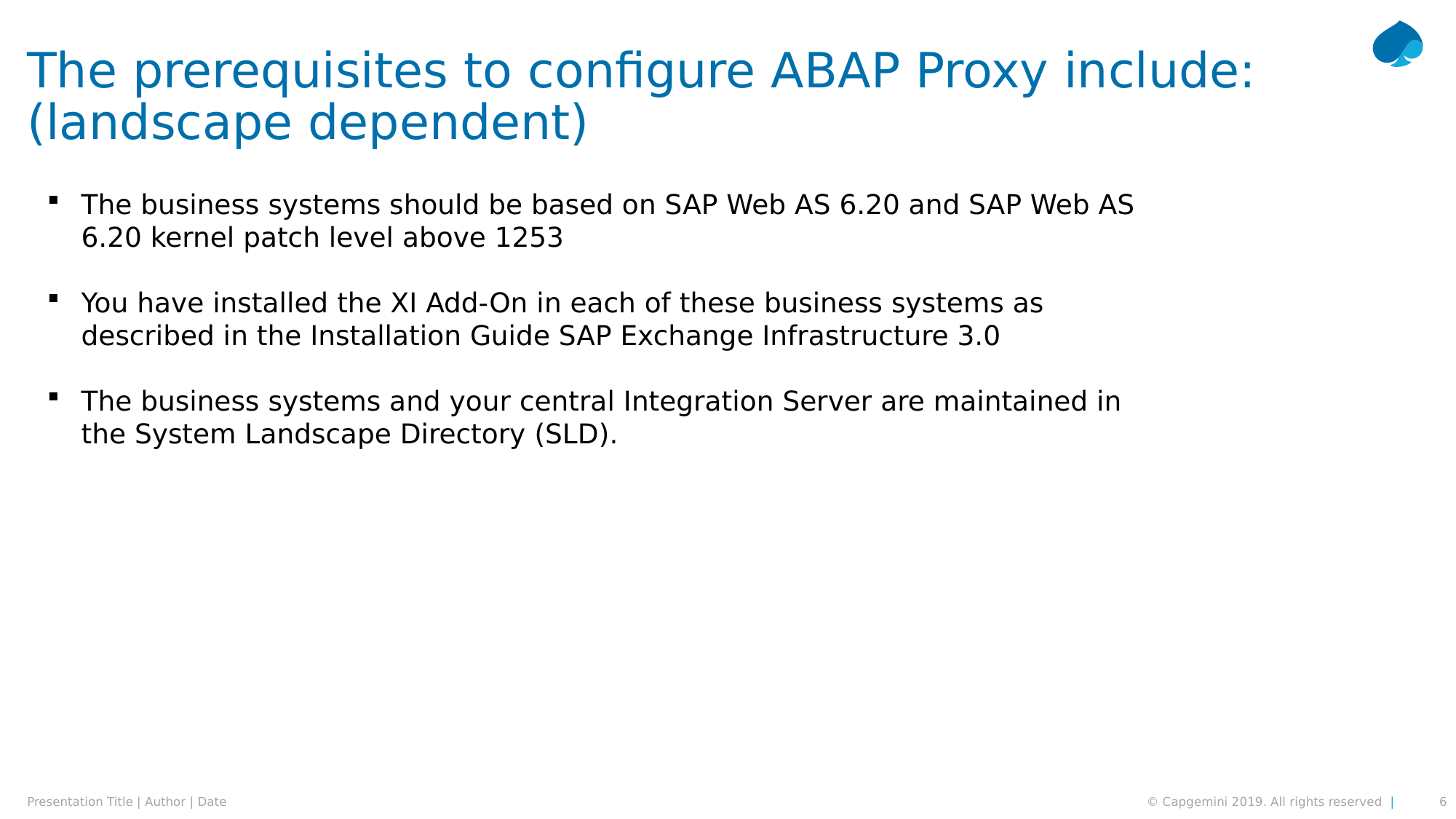

# The prerequisites to configure ABAP Proxy include: (landscape dependent)

The business systems should be based on SAP Web AS 6.20 and SAP Web AS 6.20 kernel patch level above 1253

You have installed the XI Add-On in each of these business systems as described in the Installation Guide SAP Exchange Infrastructure 3.0

The business systems and your central Integration Server are maintained in the System Landscape Directory (SLD).